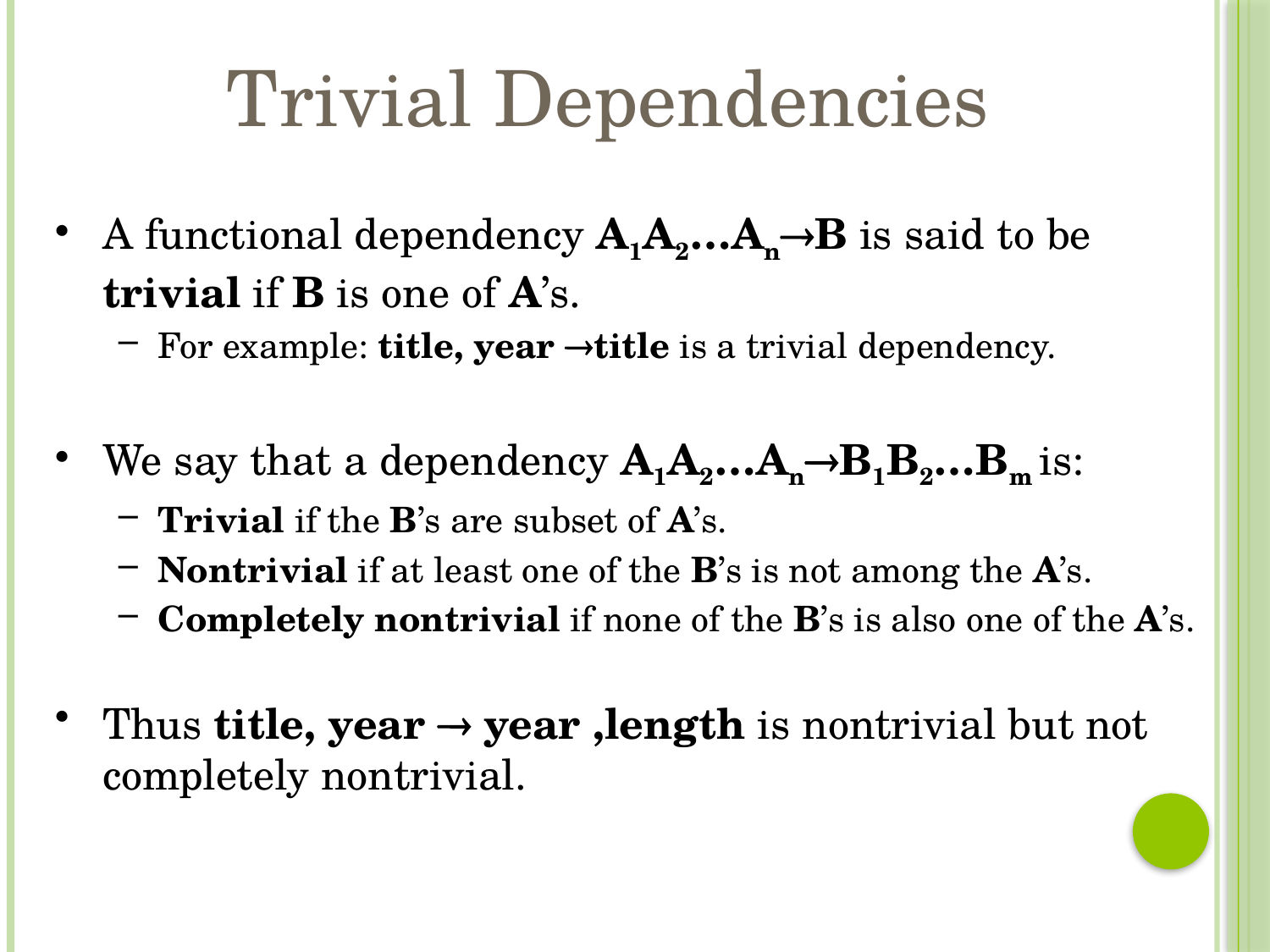

Trivial Dependencies
A functional dependency A1A2…An→B is said to be trivial if B is one of A’s.
For example: title, year →title is a trivial dependency.

We say that a dependency A1A2…An→B1B2…Bm is:
Trivial if the B’s are subset of A’s.
Nontrivial if at least one of the B’s is not among the A’s.
Completely nontrivial if none of the B’s is also one of the A’s.

Thus title, year → year ,length is nontrivial but not completely nontrivial.